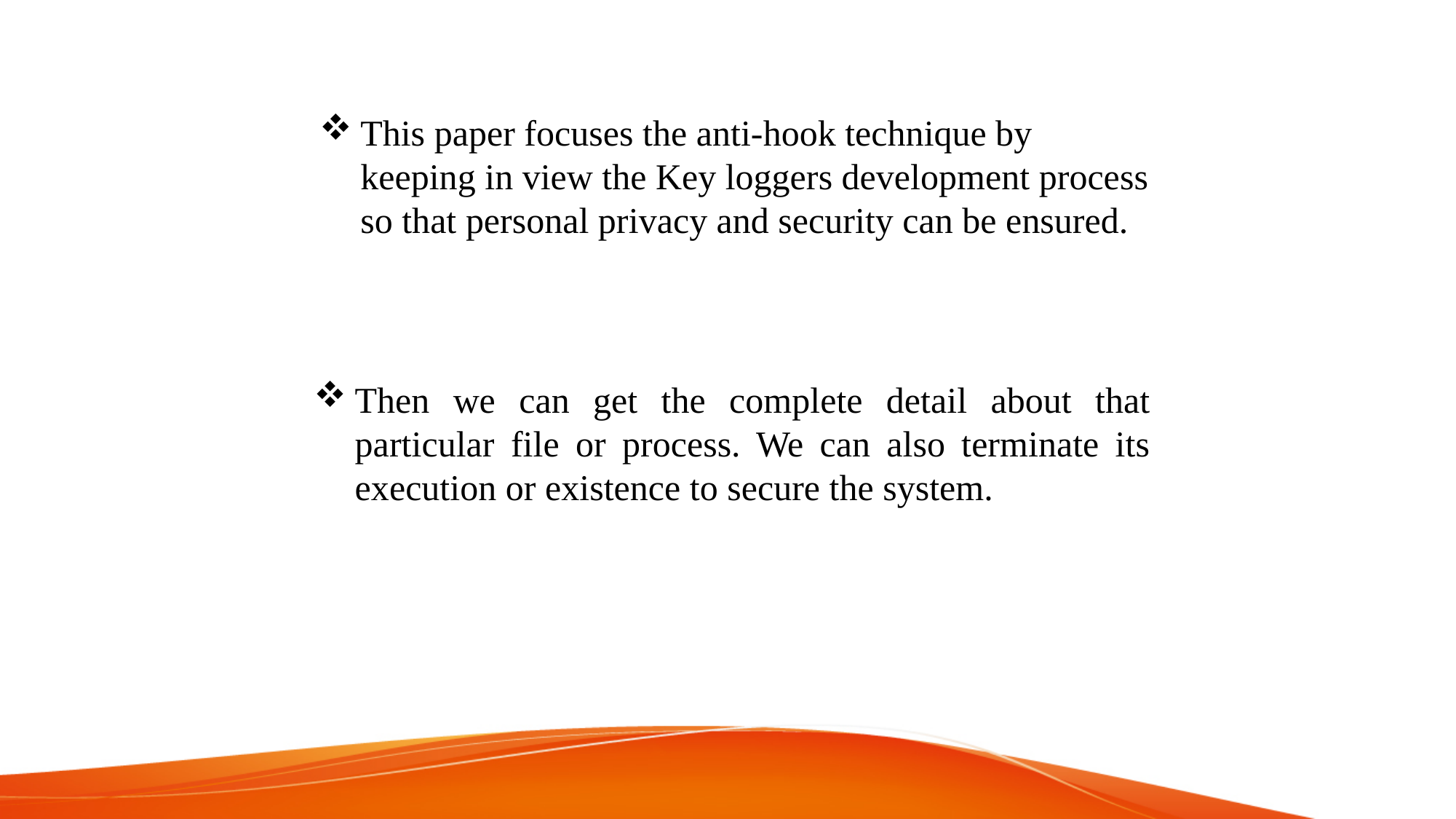

This paper focuses the anti-hook technique by keeping in view the Key loggers development process so that personal privacy and security can be ensured.

Then we can get the complete detail about that particular file or process. We can also terminate its execution or existence to secure the system.